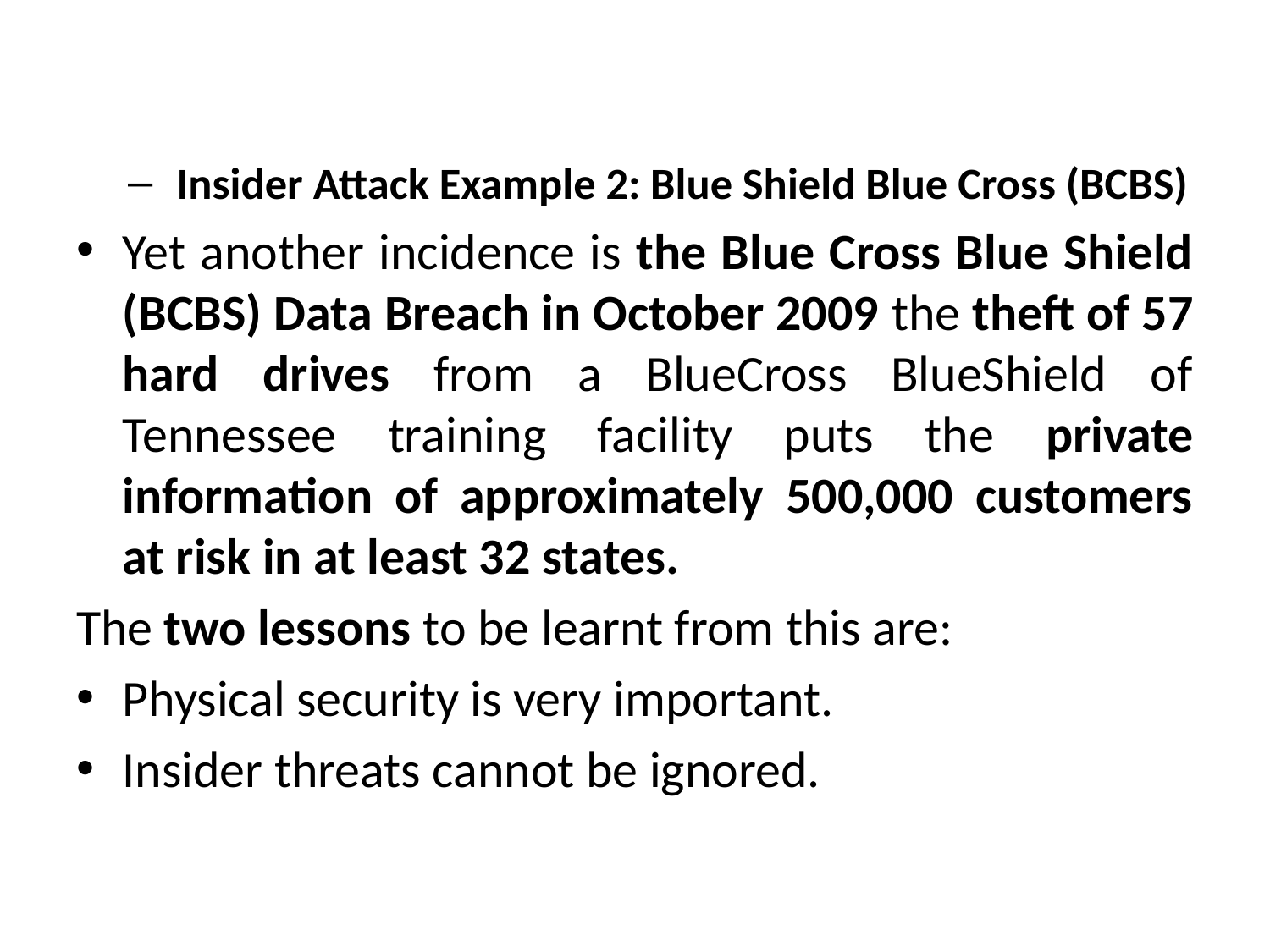

Insider Attack Example 2: Blue Shield Blue Cross (BCBS)
Yet another incidence is the Blue Cross Blue Shield (BCBS) Data Breach in October 2009 the theft of 57 hard drives from a BlueCross BlueShield of Tennessee training facility puts the private information of approximately 500,000 customers at risk in at least 32 states.
The two lessons to be learnt from this are:
Physical security is very important.
Insider threats cannot be ignored.